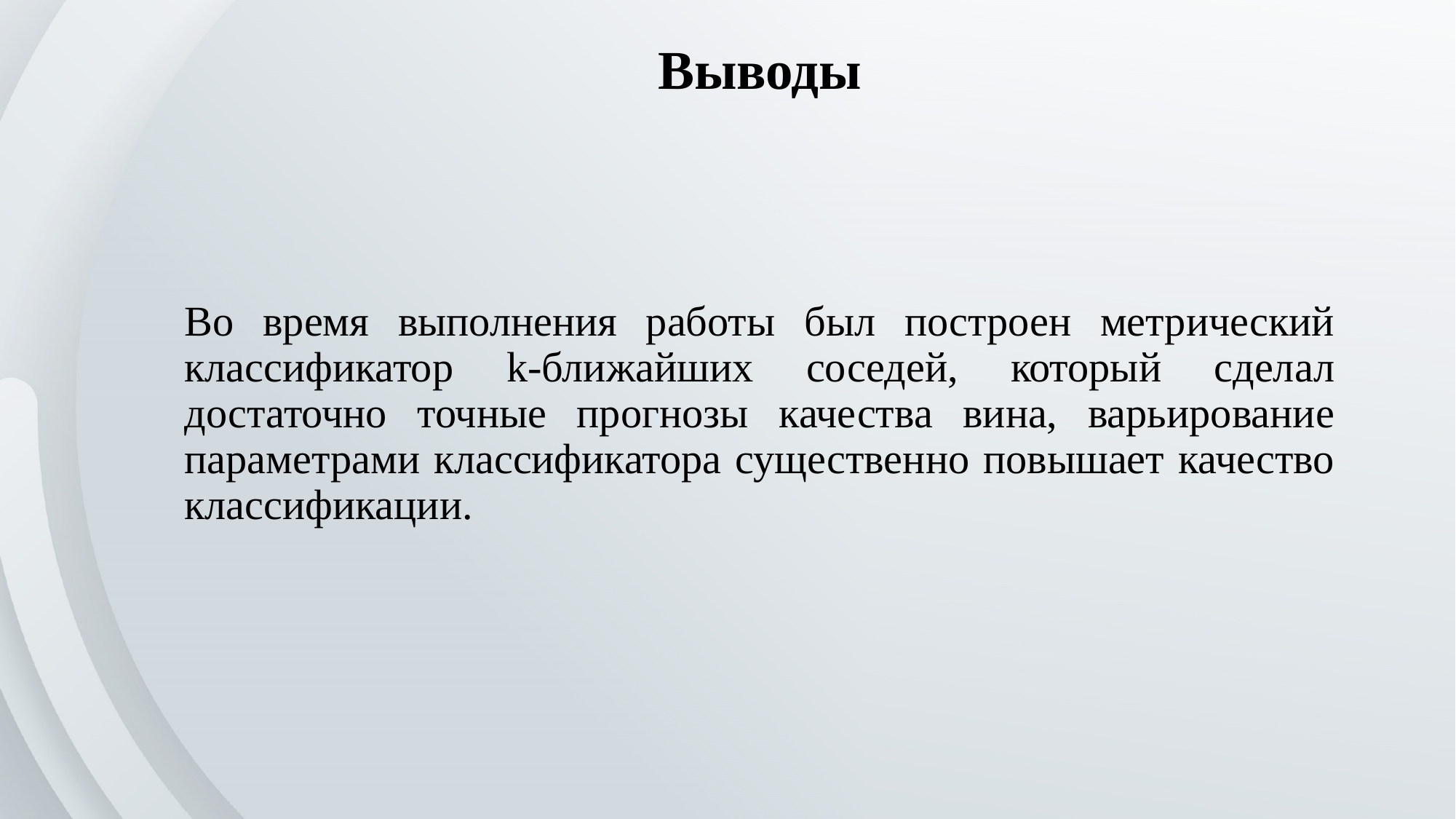

Выводы
Во время выполнения работы был построен метрический классификатор k-ближайших соседей, который сделал достаточно точные прогнозы качества вина, варьирование параметрами классификатора существенно повышает качество классификации.